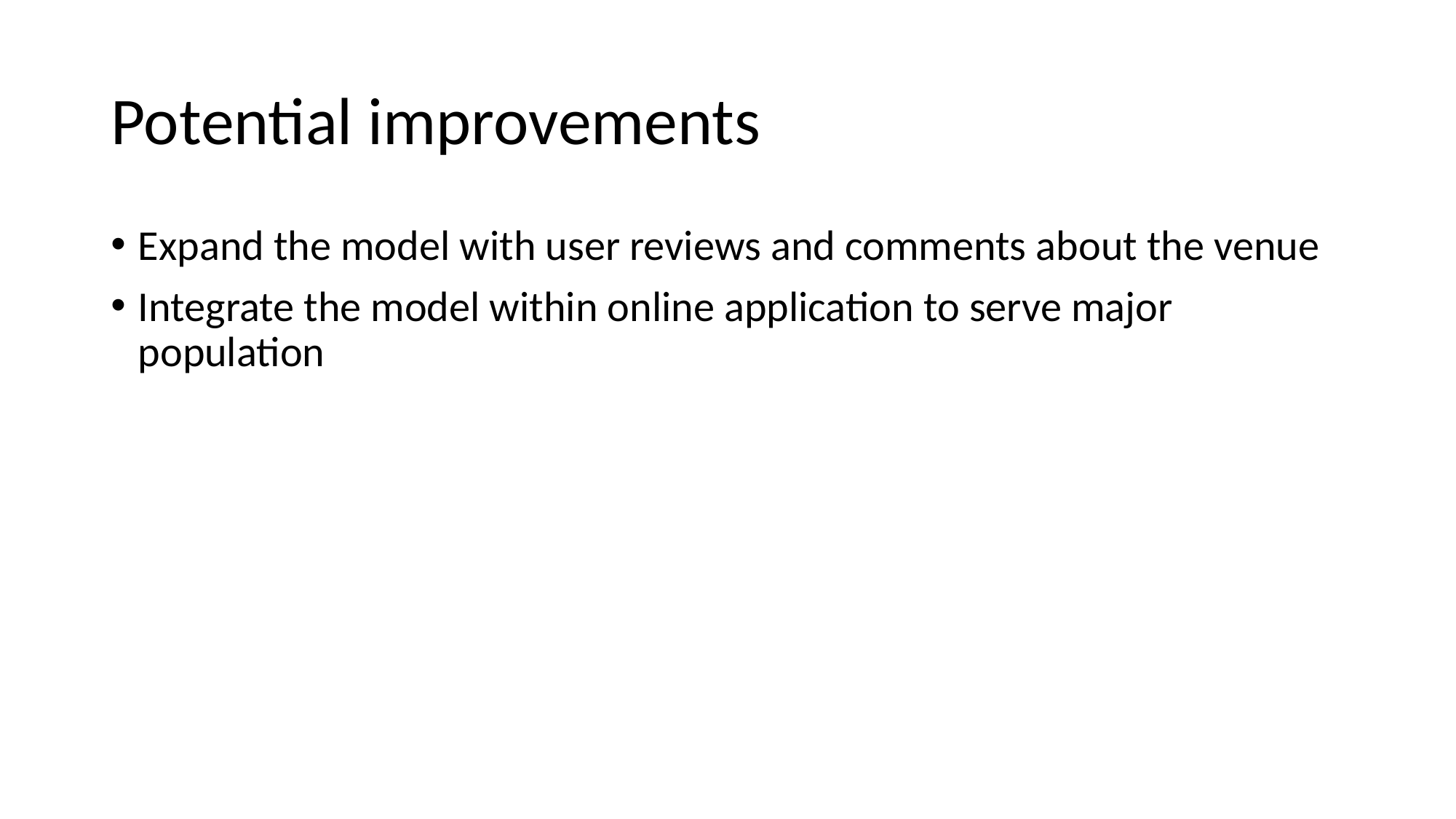

# Potential improvements
Expand the model with user reviews and comments about the venue
Integrate the model within online application to serve major population